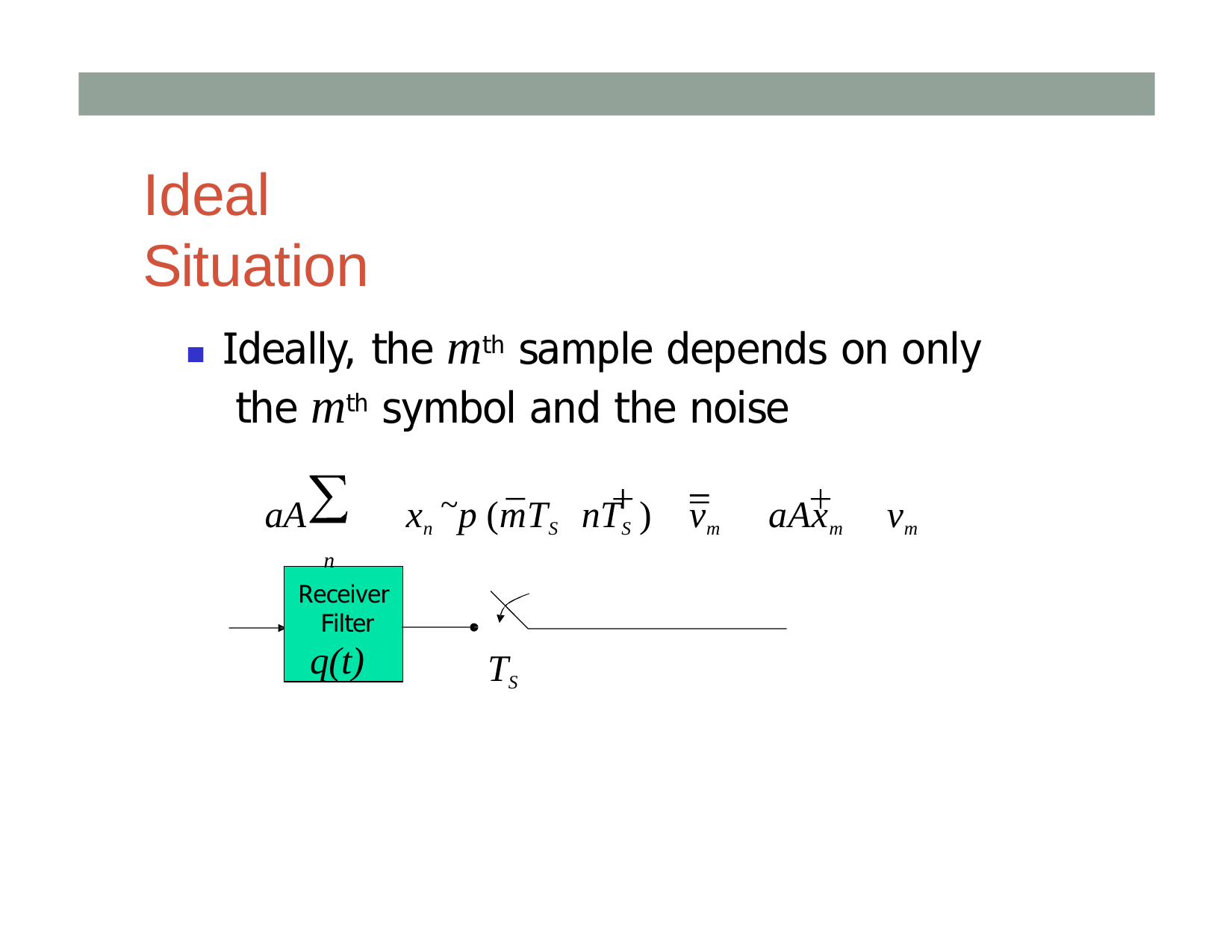

# Ideal Situation
Ideally, the mth sample depends on only  the mth symbol and the noise
aA	xn ~p (mTS	nTS )	vm	aAxm	vm
n

Receiver  Filter
q(t)

TS